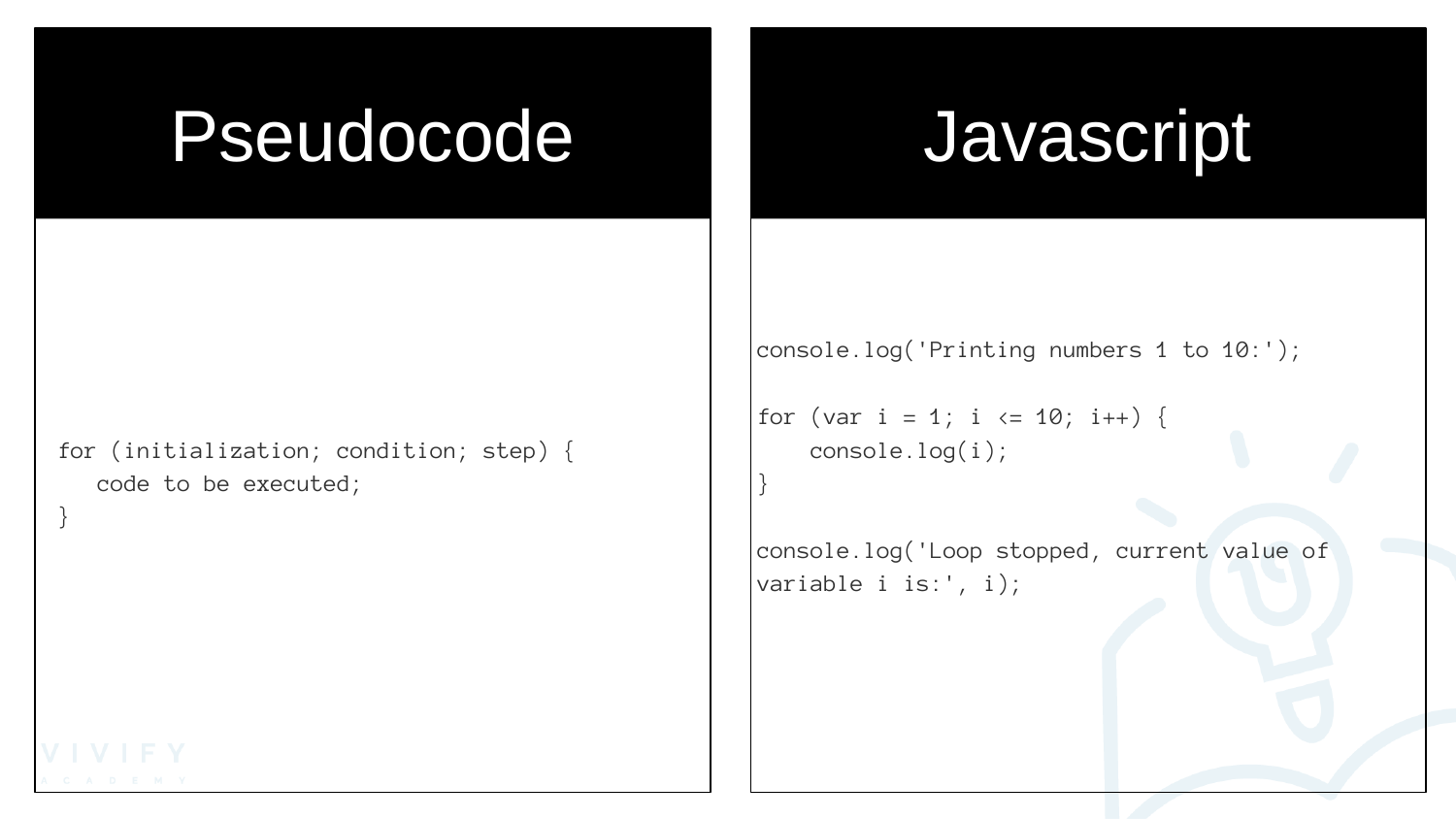

Pseudocode
Javascript

for (initialization; condition; step) {
   code to be executed;
}

console.log('Printing numbers 1 to 10:');
for (var i = 1; i <= 10; i++) {
    console.log(i);
}
console.log('Loop stopped, current value of variable i is:', i);